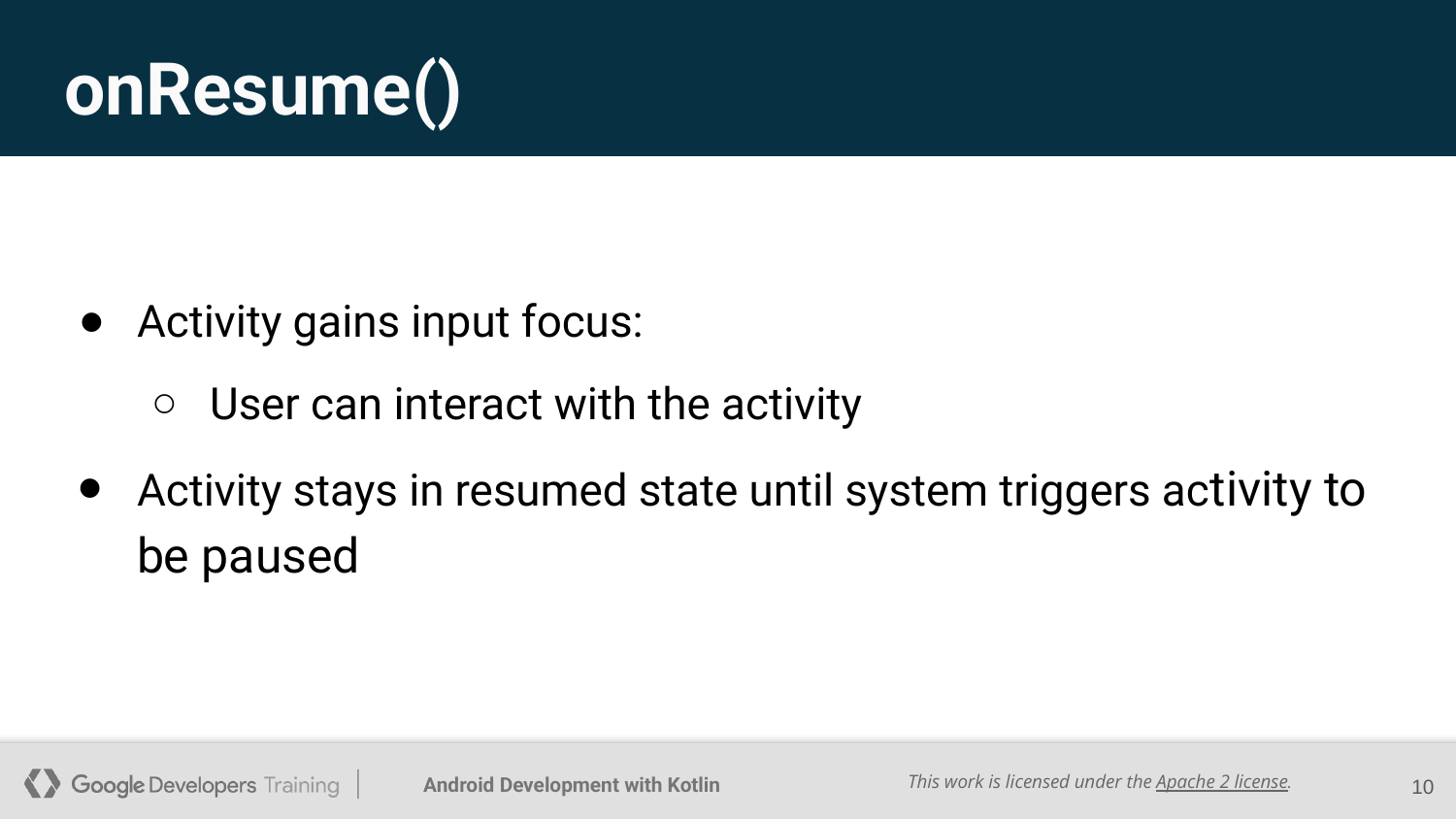

# onResume()
Activity gains input focus:
User can interact with the activity
Activity stays in resumed state until system triggers activity to be paused
10